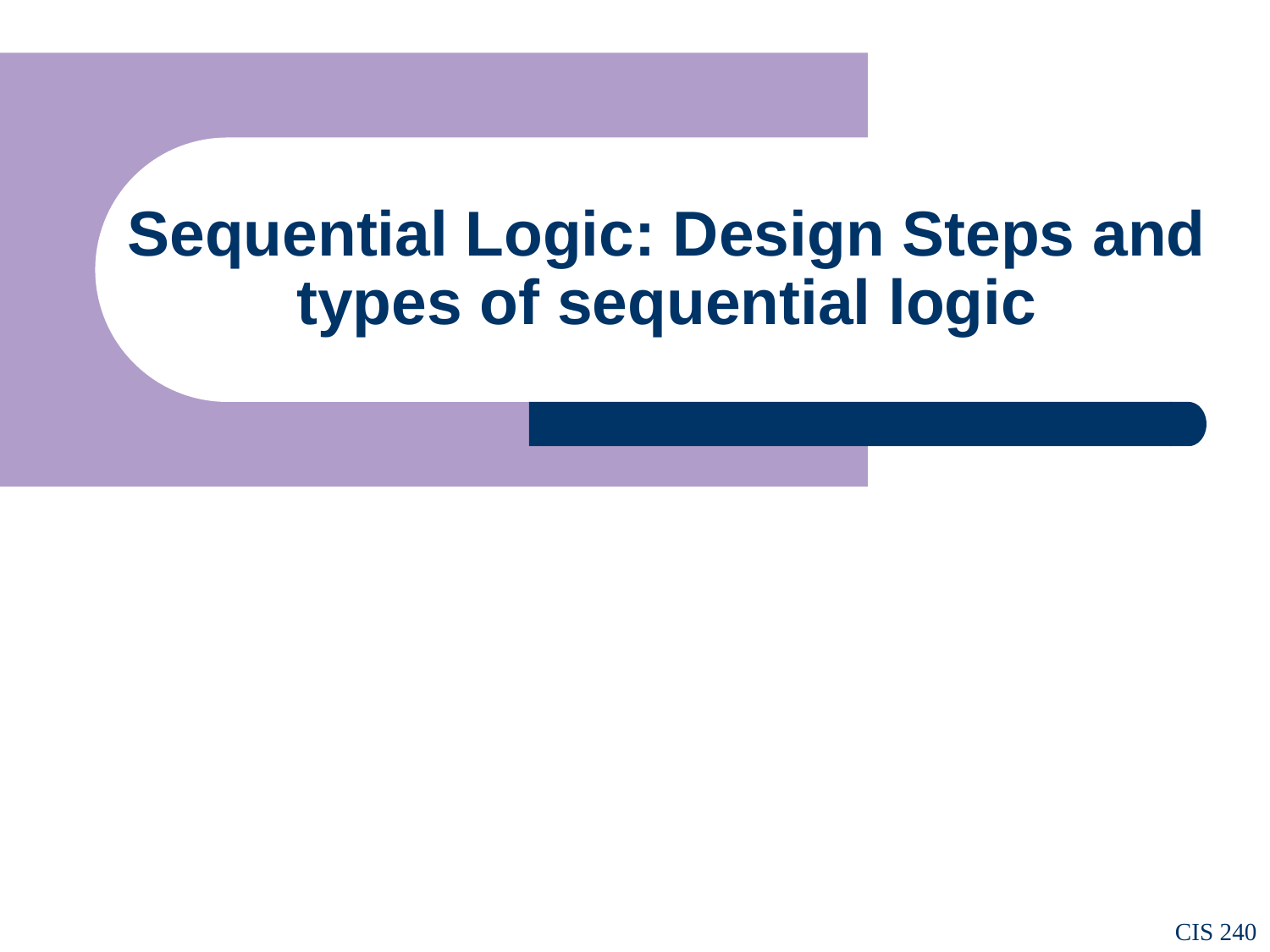

# Sequential Logic: Design Steps and types of sequential logic
9
CIS 240